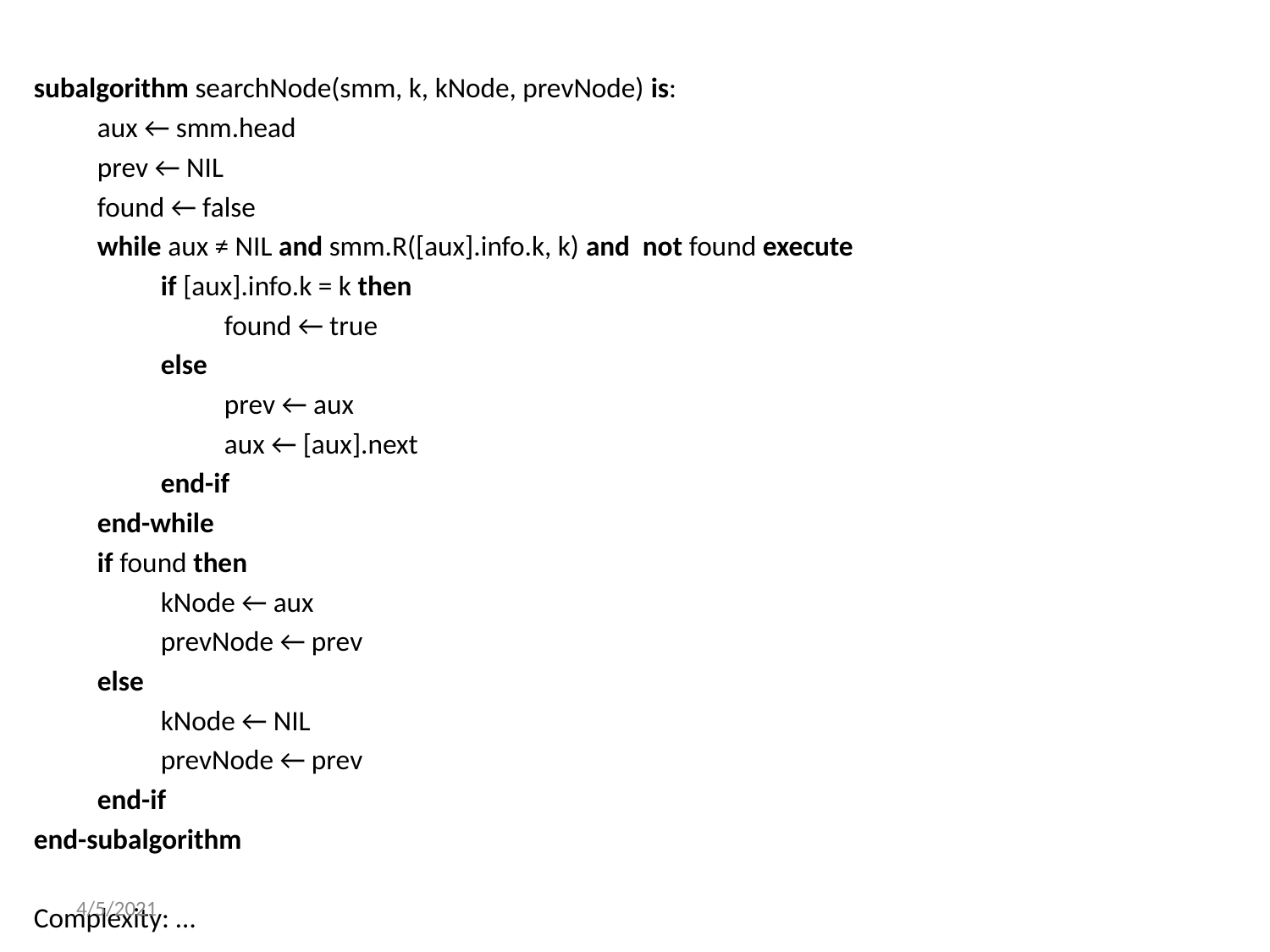

# .
subalgorithm searchNode(smm, k, kNode, prevNode) is:
	aux ← smm.head
	prev ← NIL
	found ← false
	while aux ≠ NIL and smm.R([aux].info.k, k) and  not found execute
		if [aux].info.k = k then
			found ← true
		else
			prev ← aux
			aux ← [aux].next
		end-if
	end-while
	if found then
		kNode ← aux
		prevNode ← prev
	else
		kNode ← NIL
		prevNode ← prev
	end-if
end-subalgorithm

Complexity: …

4/5/2021
15